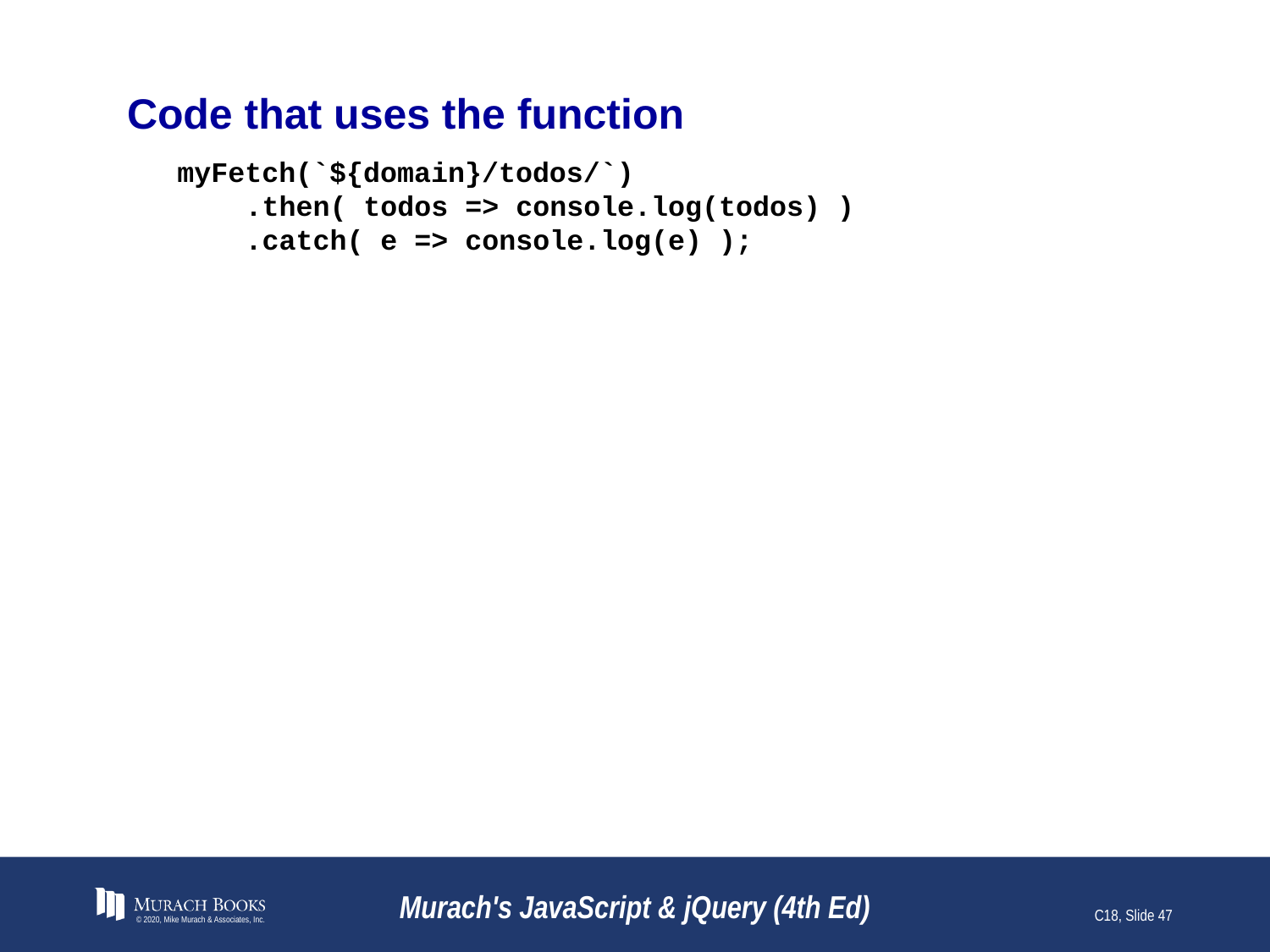

# Code that uses the function
myFetch(`${domain}/todos/`)
    .then( todos => console.log(todos) )
    .catch( e => console.log(e) );

© 2020, Mike Murach & Associates, Inc.
Murach's JavaScript & jQuery (4th Ed)

C18, Slide 47